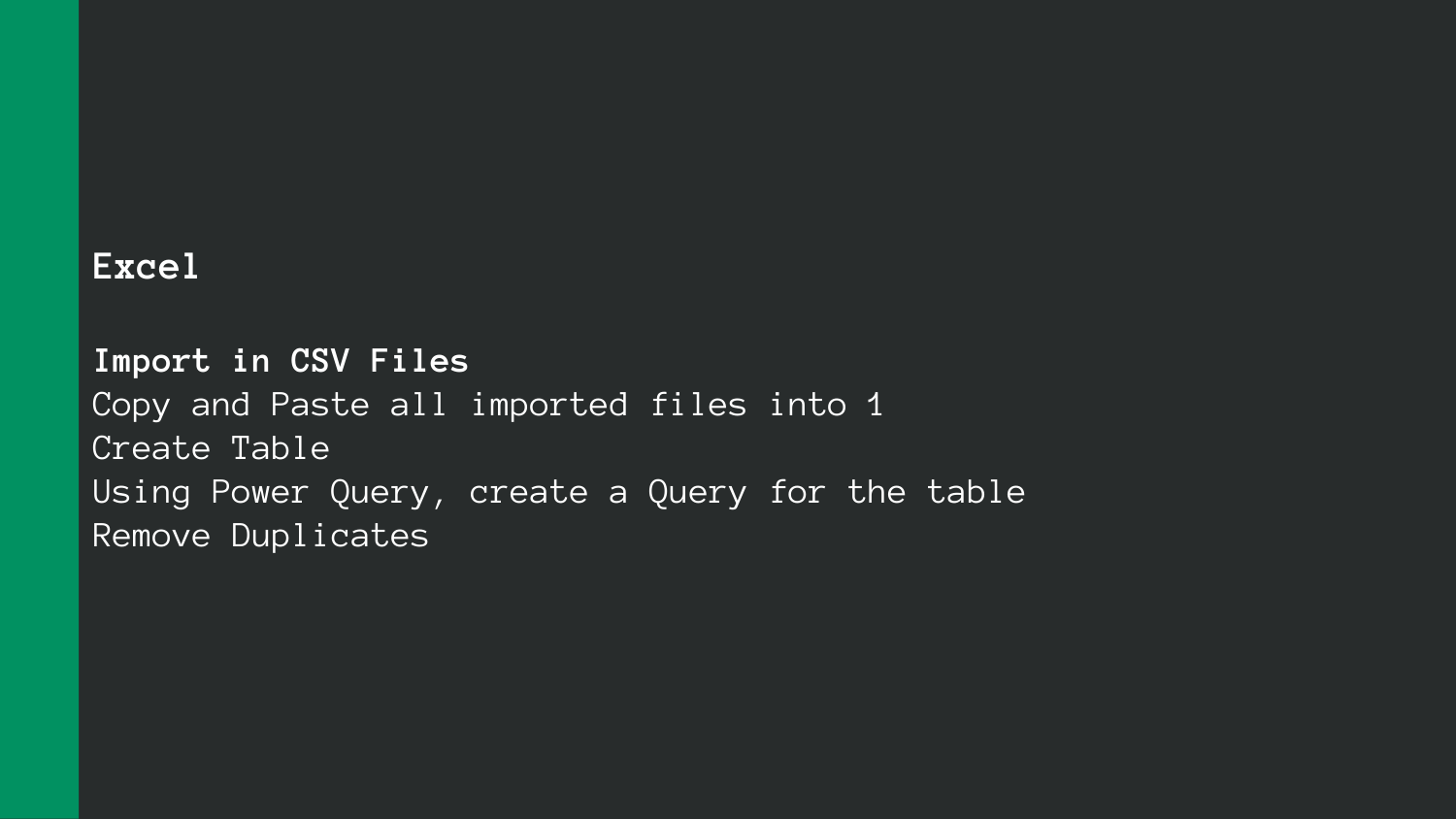

Excel

Import in CSV Files
Copy and Paste all imported files into 1
Create Table
Using Power Query, create a Query for the table
Remove Duplicates